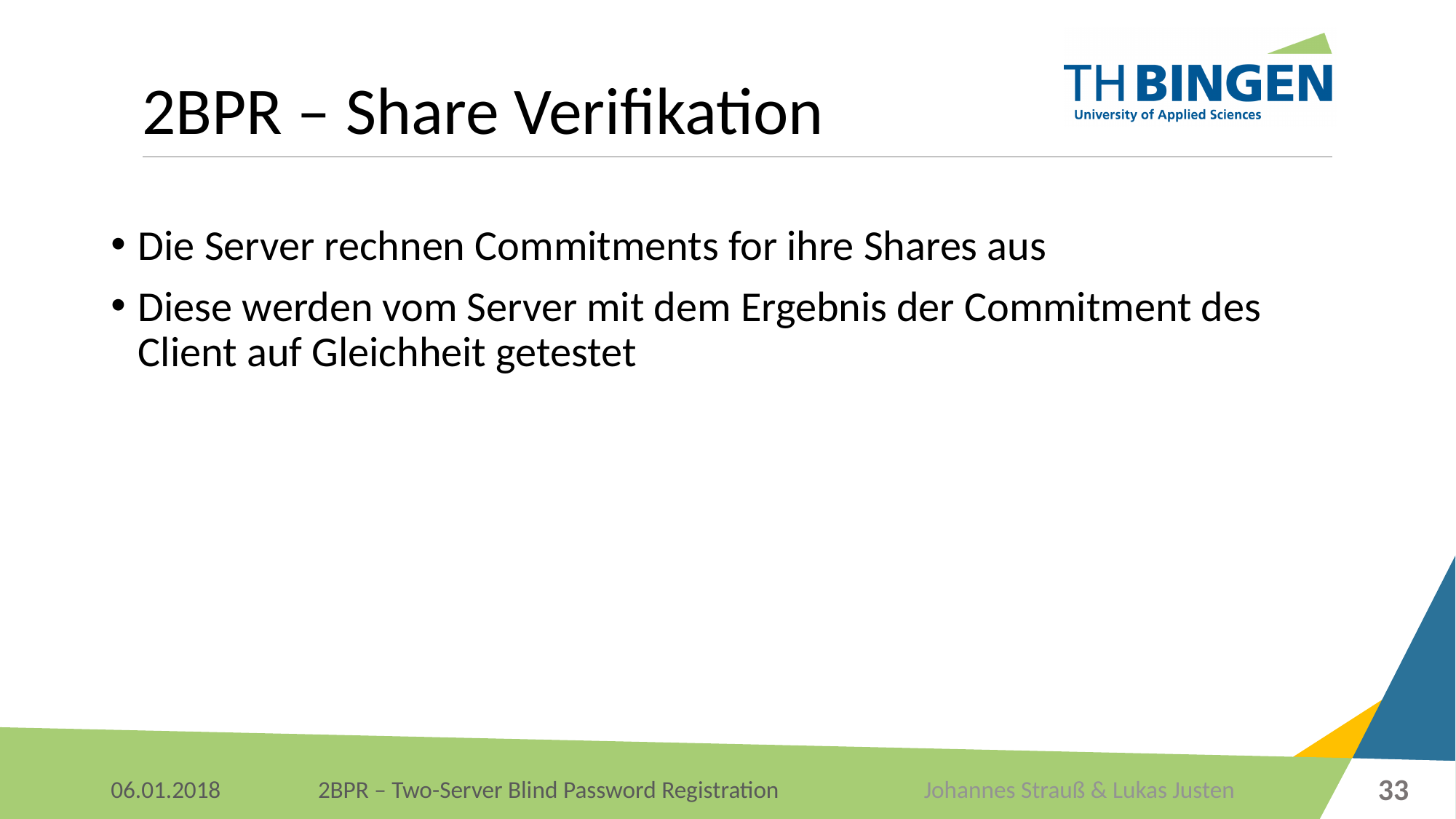

# 2BPR – Share Verifikation
Die Server rechnen Commitments for ihre Shares aus
Diese werden vom Server mit dem Ergebnis der Commitment des Client auf Gleichheit getestet

33
Johannes Strauß & Lukas Justen
06.01.2018